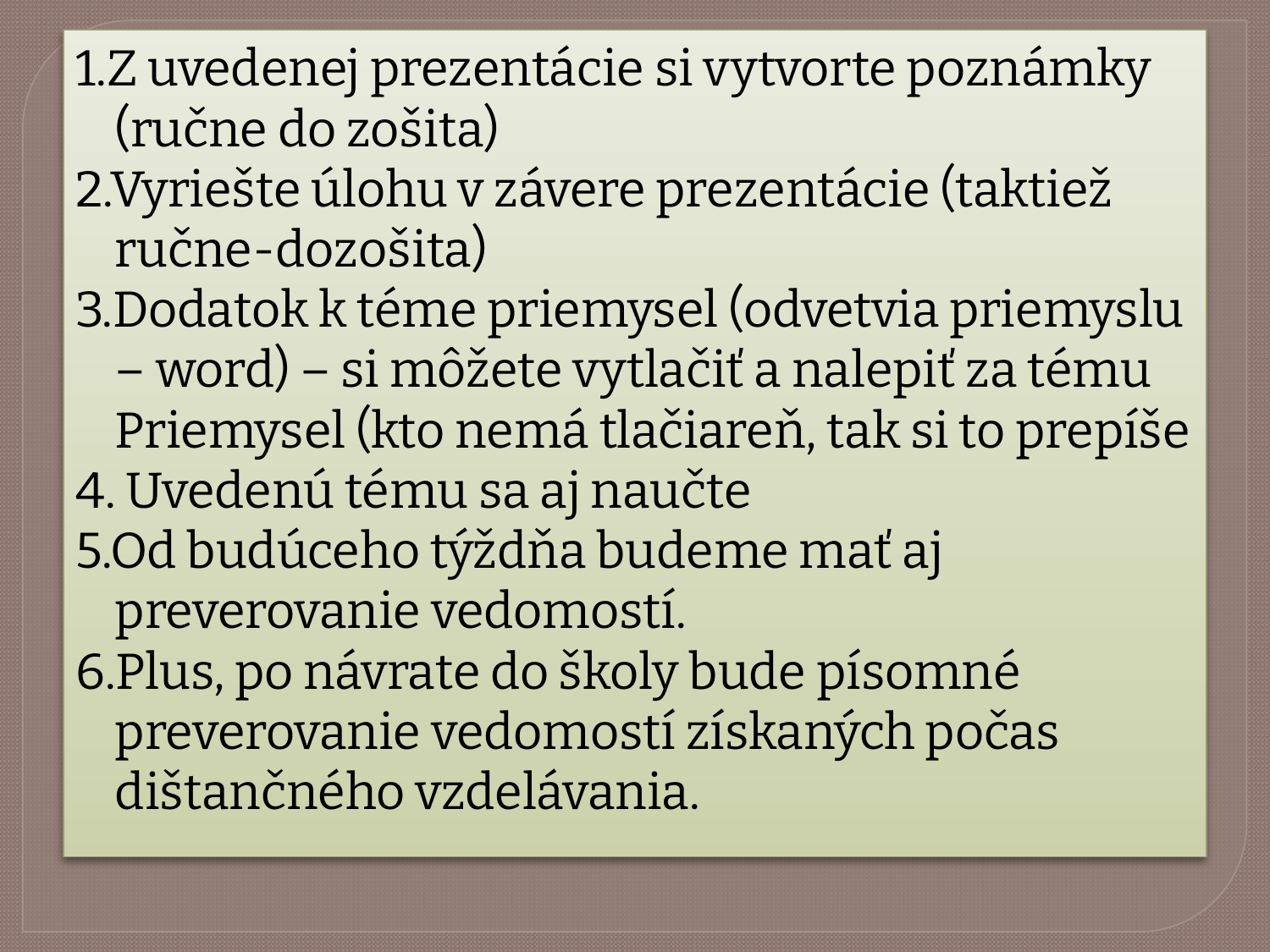

1.Z uvedenej prezentácie si vytvorte poznámky (ručne do zošita)
2.Vyriešte úlohu v závere prezentácie (taktiež ručne-dozošita)
3.Dodatok k téme priemysel (odvetvia priemyslu – word) – si môžete vytlačiť a nalepiť za tému Priemysel (kto nemá tlačiareň, tak si to prepíše
4. Uvedenú tému sa aj naučte
5.Od budúceho týždňa budeme mať aj preverovanie vedomostí.
6.Plus, po návrate do školy bude písomné preverovanie vedomostí získaných počas dištančného vzdelávania.
#